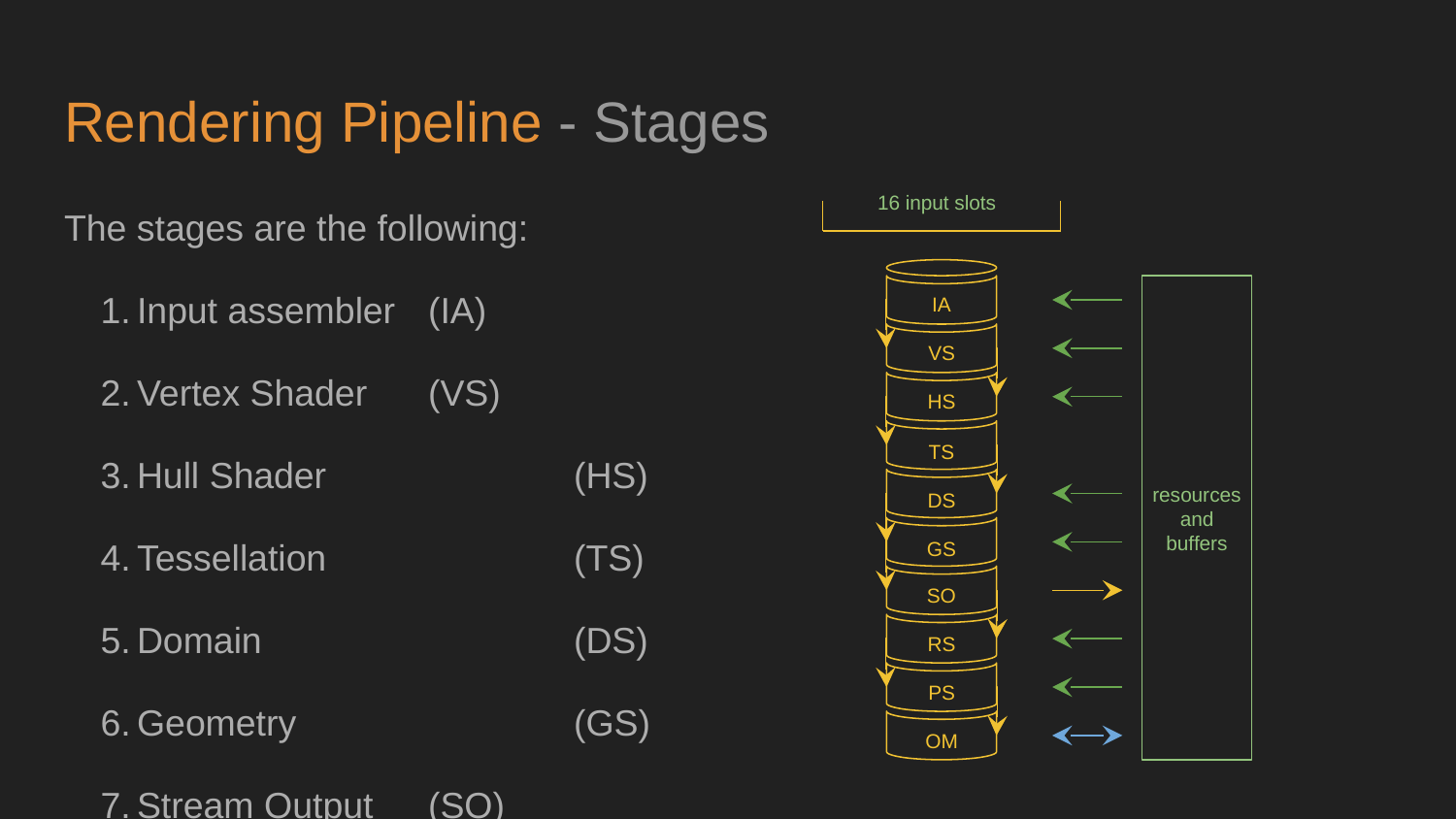

# Rendering Pipeline - Stages
16 input slots
The stages are the following:
Input assembler	(IA)
Vertex Shader	(VS)
Hull Shader		(HS)
Tessellation		(TS)
Domain			(DS)
Geometry		(GS)
Stream Output	(SO)
Rasterizer		(RS)
Pixel Shader		(PS)
Output Manager	(OM)

IA

VS

HS

TS

resources and buffers
DS

GS

SO

RS

PS

OM